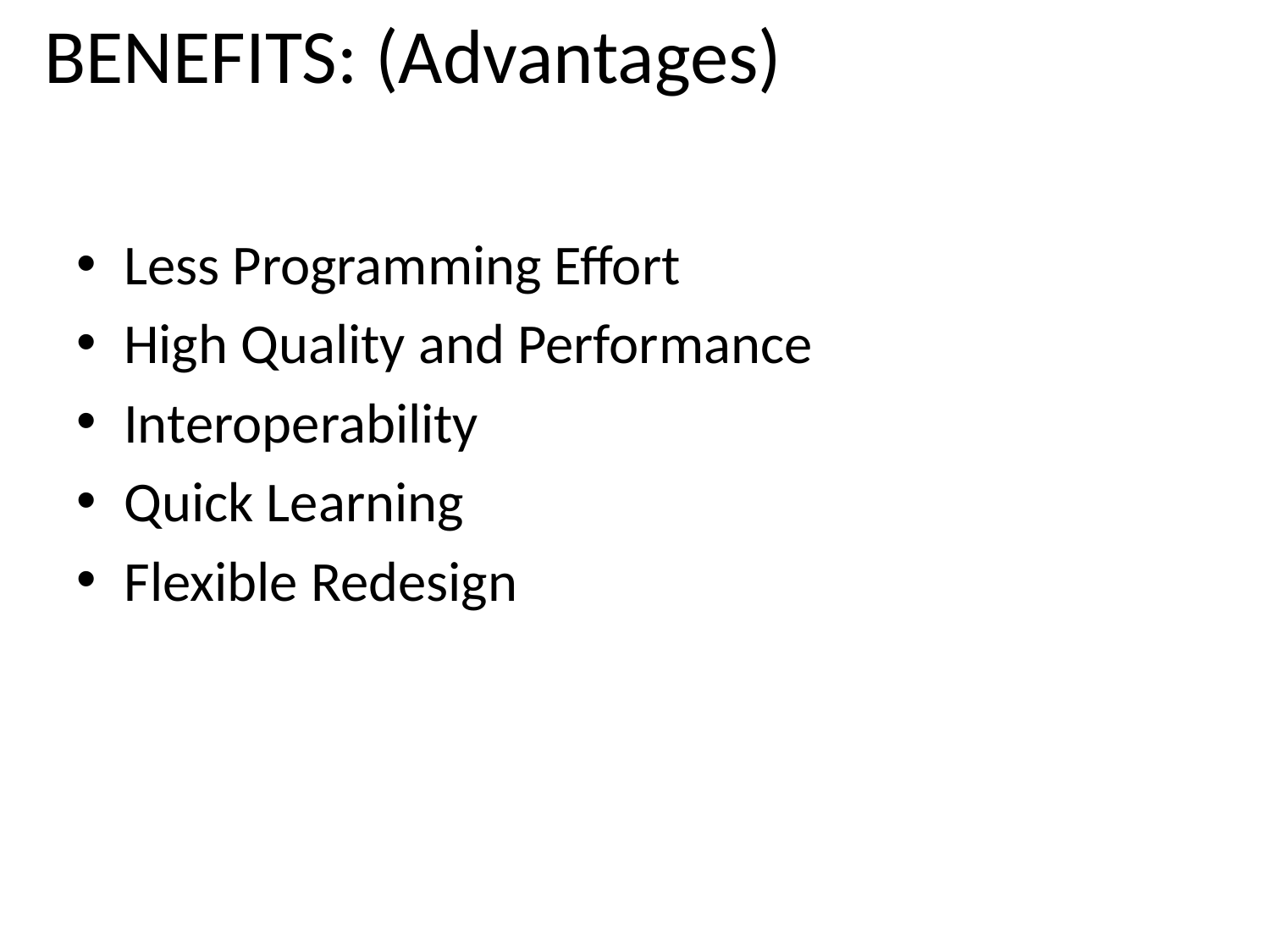

# BENEFITS: (Advantages)
Less Programming Effort
High Quality and Performance
Interoperability
Quick Learning
Flexible Redesign